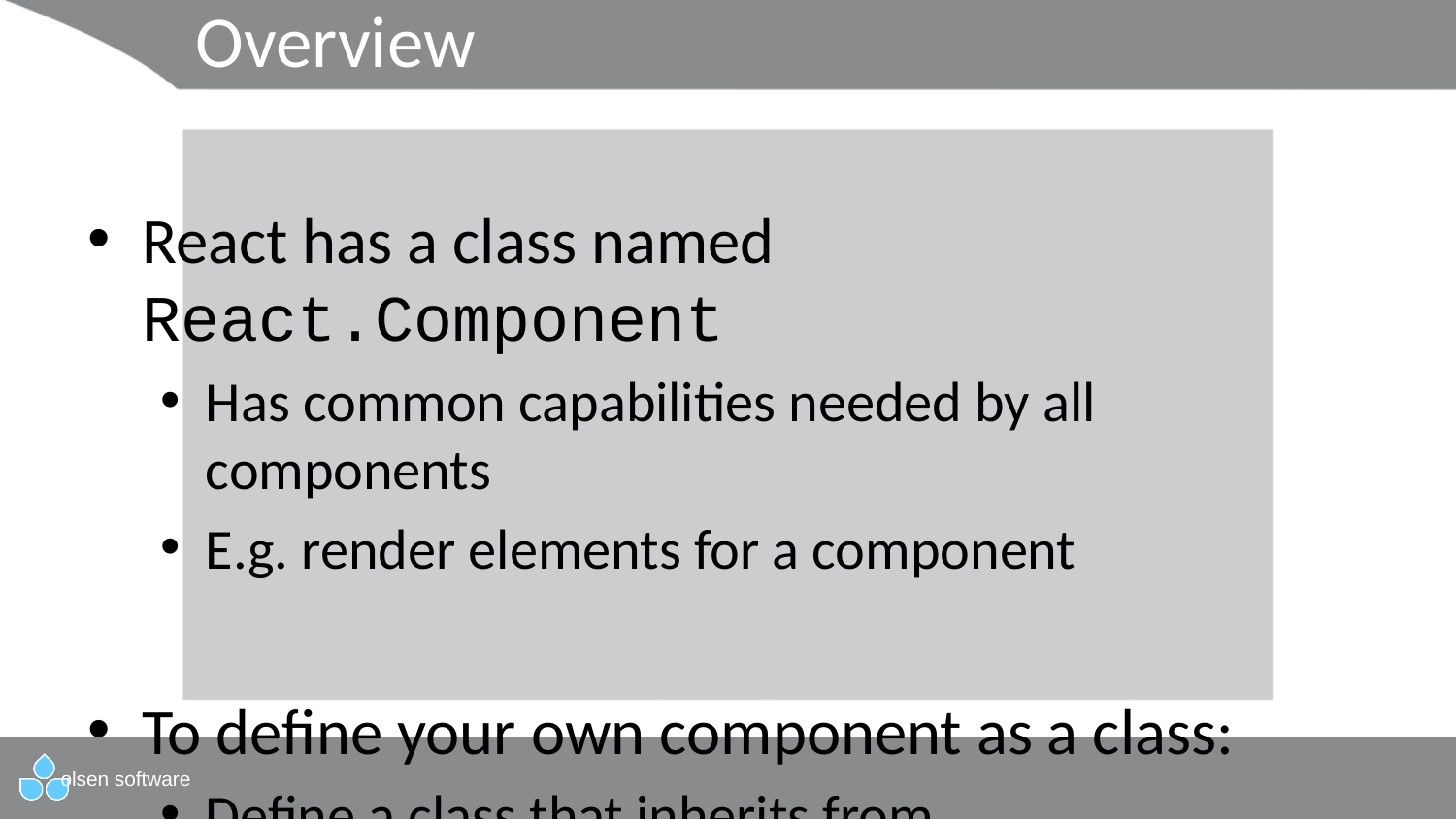

# Overview
React has a class named React.Component
Has common capabilities needed by all components
E.g. render elements for a component

To define your own component as a class:
Define a class that inherits from React.Component
Override render() to render component's elements
Use this.props to access component's properties